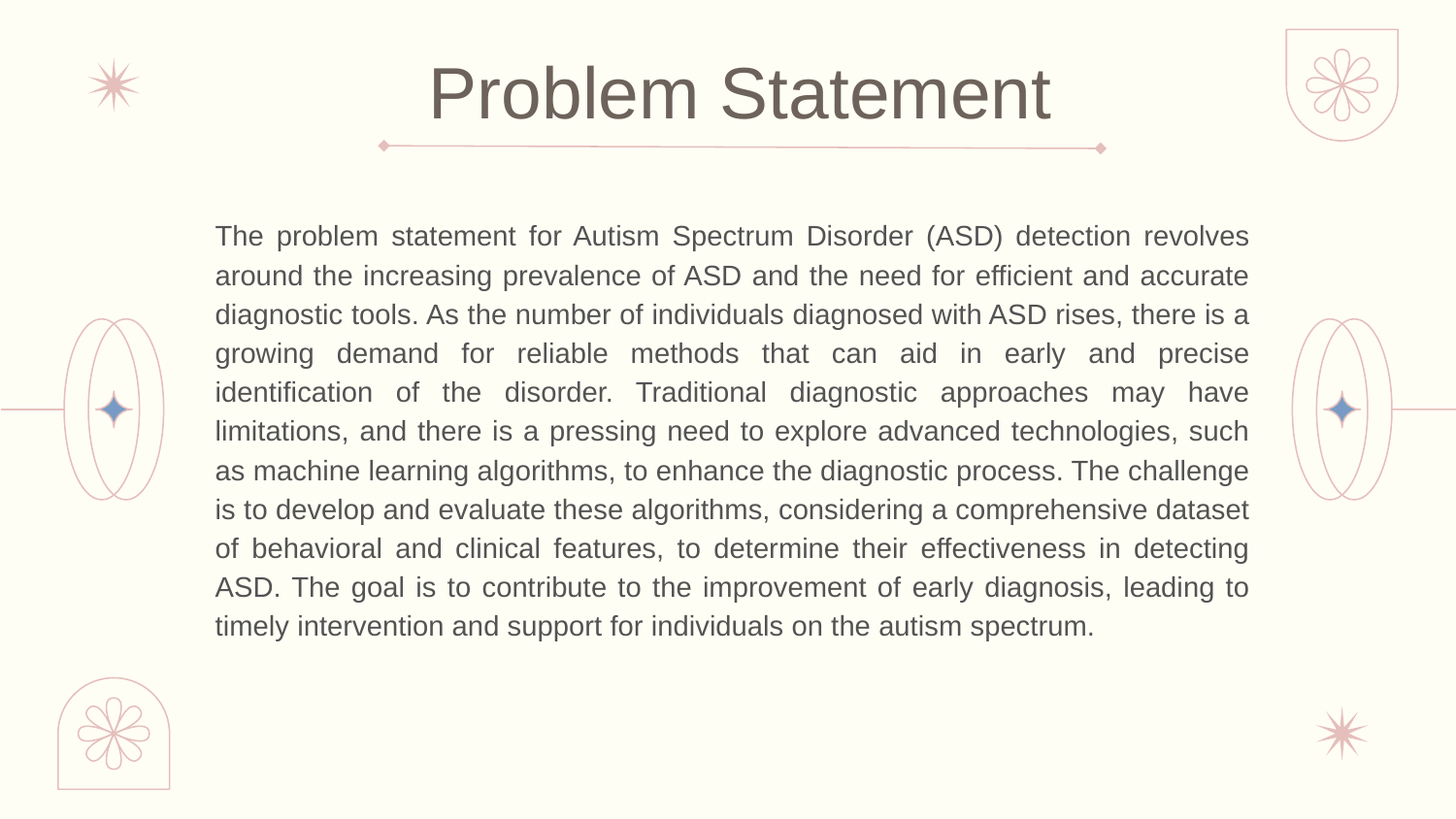

# Problem Statement
The problem statement for Autism Spectrum Disorder (ASD) detection revolves around the increasing prevalence of ASD and the need for efficient and accurate diagnostic tools. As the number of individuals diagnosed with ASD rises, there is a growing demand for reliable methods that can aid in early and precise identification of the disorder. Traditional diagnostic approaches may have limitations, and there is a pressing need to explore advanced technologies, such as machine learning algorithms, to enhance the diagnostic process. The challenge is to develop and evaluate these algorithms, considering a comprehensive dataset of behavioral and clinical features, to determine their effectiveness in detecting ASD. The goal is to contribute to the improvement of early diagnosis, leading to timely intervention and support for individuals on the autism spectrum.